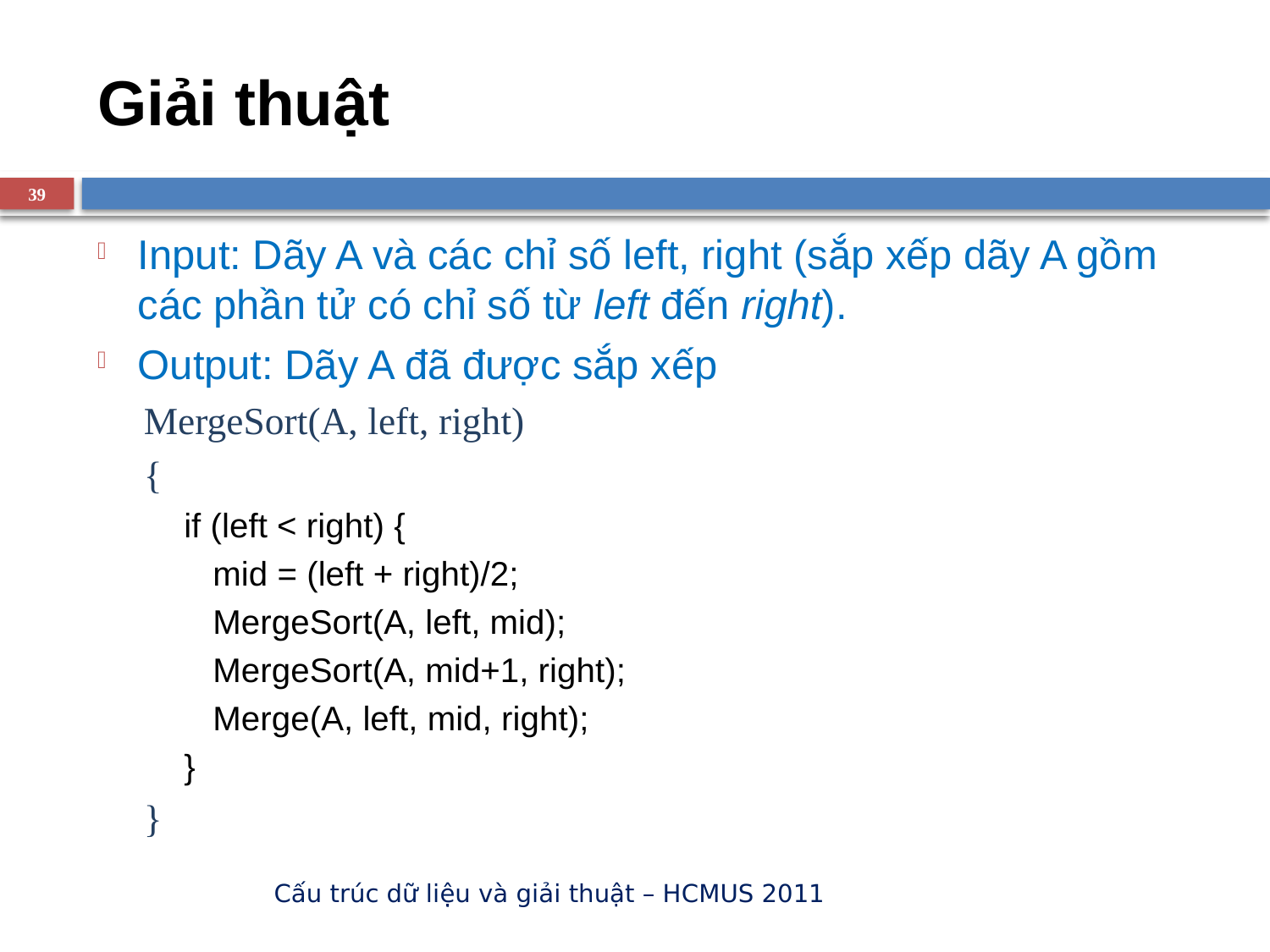

# Giải thuật
39
Input: Dãy A và các chỉ số left, right (sắp xếp dãy A gồm các phần tử có chỉ số từ left đến right).
Output: Dãy A đã được sắp xếp
MergeSort(A, left, right)
{
if (left < right) {
	mid = (left + right)/2;
	MergeSort(A, left, mid);
	MergeSort(A, mid+1, right);
	Merge(A, left, mid, right);
}
}
Cấu trúc dữ liệu và giải thuật – HCMUS 2011